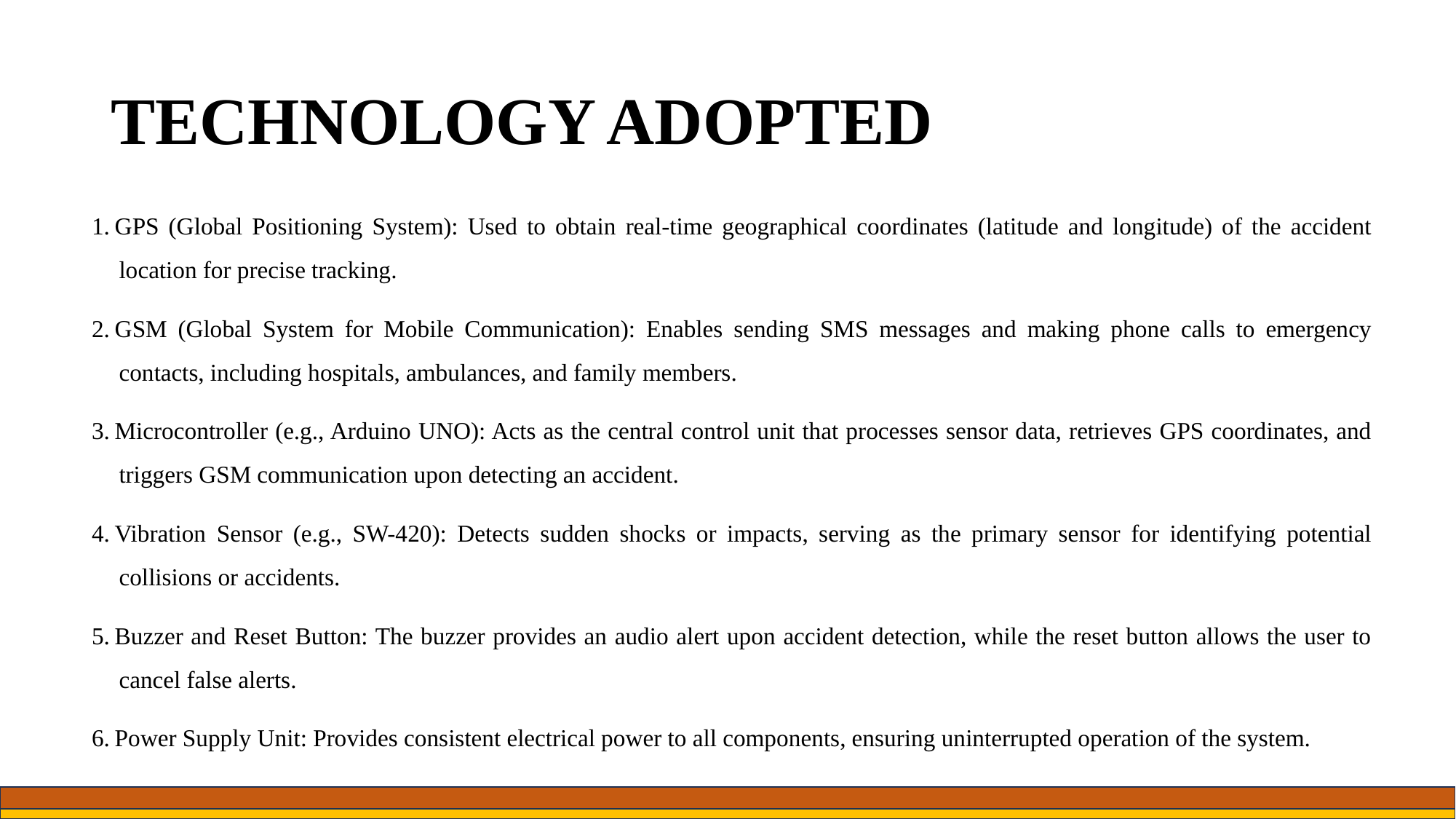

# TECHNOLOGY ADOPTED
1. GPS (Global Positioning System): Used to obtain real-time geographical coordinates (latitude and longitude) of the accident location for precise tracking.
2. GSM (Global System for Mobile Communication): Enables sending SMS messages and making phone calls to emergency contacts, including hospitals, ambulances, and family members.
3. Microcontroller (e.g., Arduino UNO): Acts as the central control unit that processes sensor data, retrieves GPS coordinates, and triggers GSM communication upon detecting an accident.
4. Vibration Sensor (e.g., SW-420): Detects sudden shocks or impacts, serving as the primary sensor for identifying potential collisions or accidents.
5. Buzzer and Reset Button: The buzzer provides an audio alert upon accident detection, while the reset button allows the user to cancel false alerts.
6. Power Supply Unit: Provides consistent electrical power to all components, ensuring uninterrupted operation of the system.